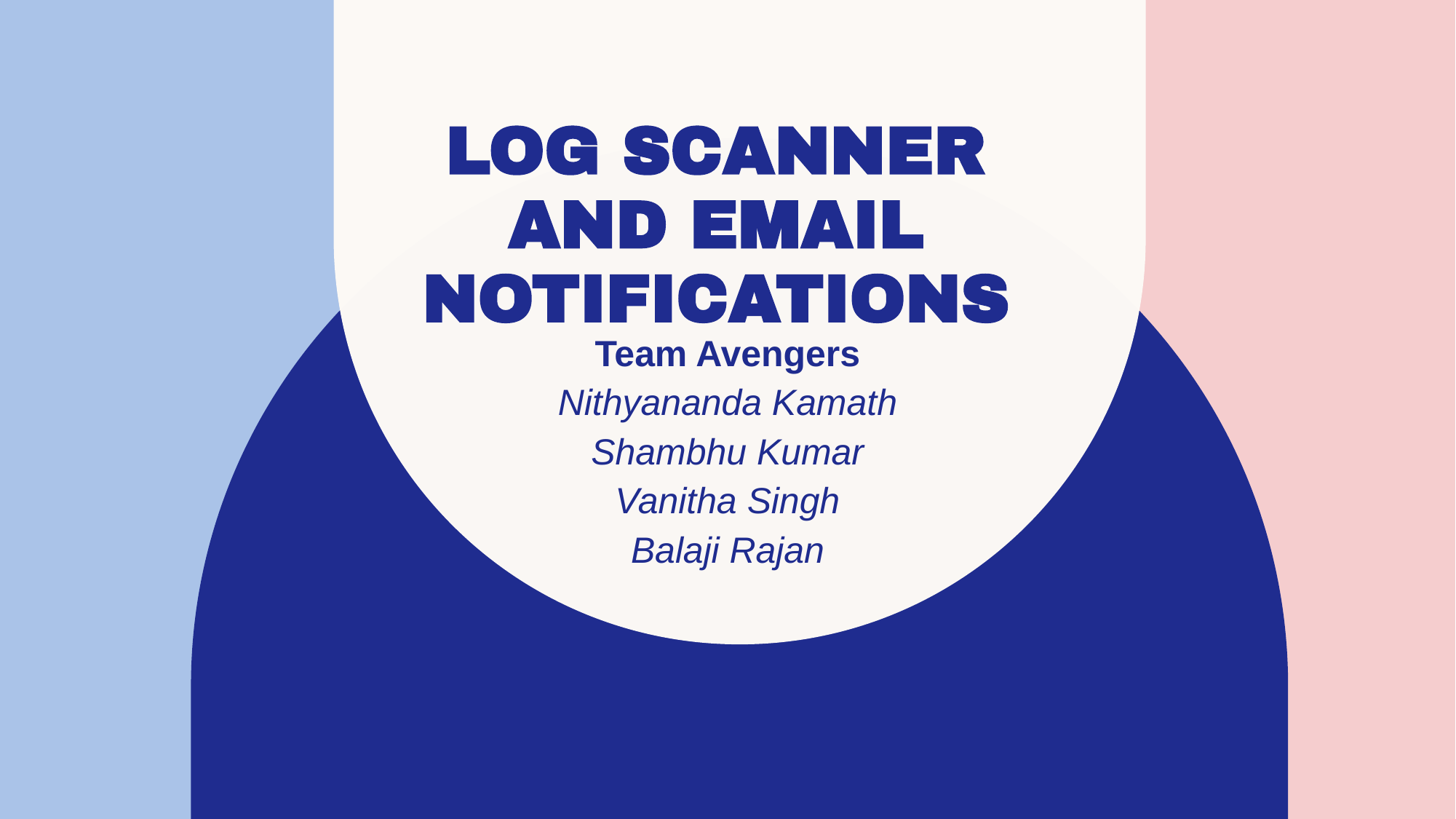

# Log Scanner and Email Notifications
Team Avengers
Nithyananda Kamath
Shambhu Kumar
Vanitha Singh
Balaji Rajan